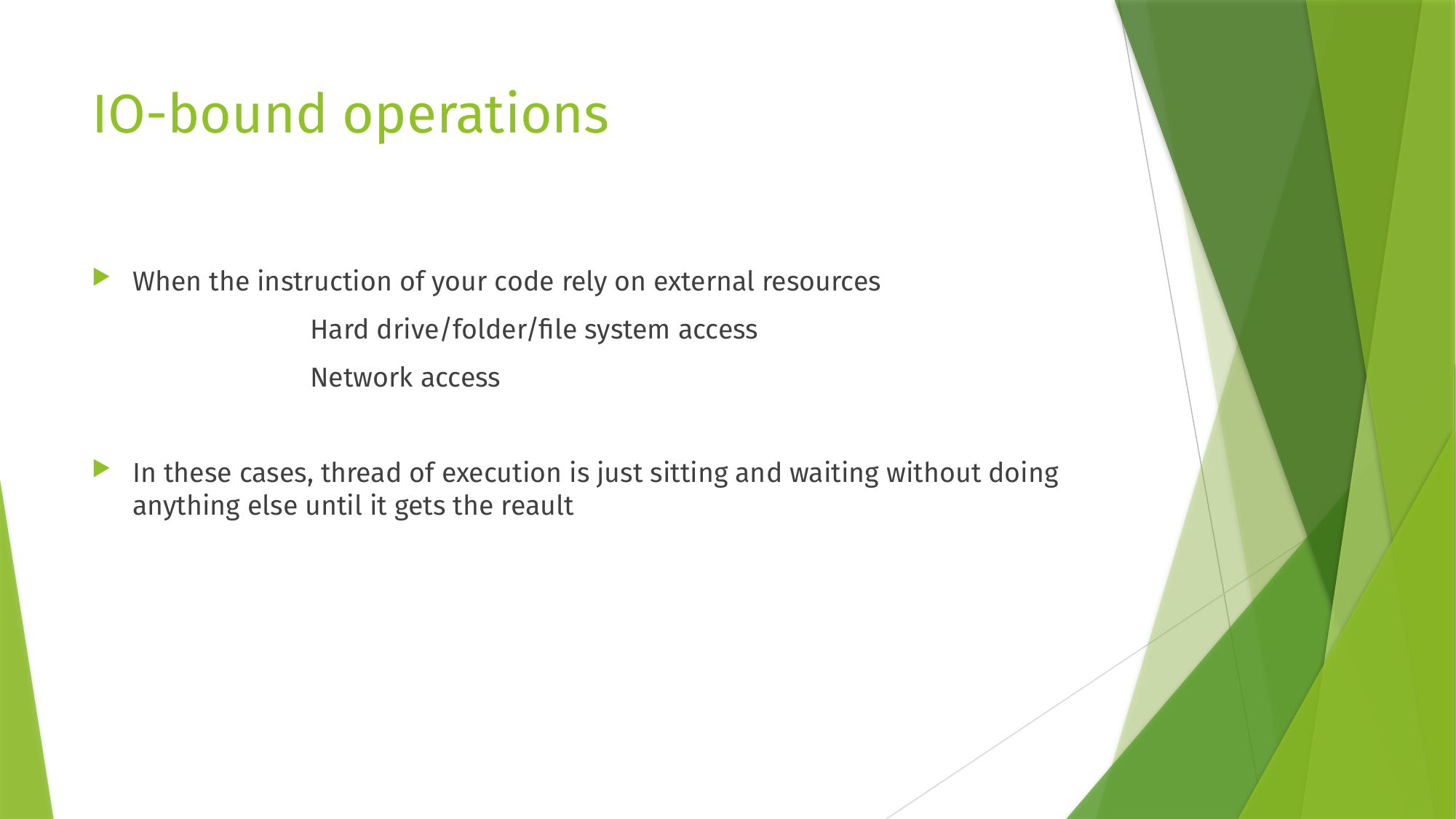

# IO-bound operations
When the instruction of your code rely on external resources
 		Hard drive/folder/file system access
		Network access

In these cases, thread of execution is just sitting and waiting without doing anything else until it gets the reault